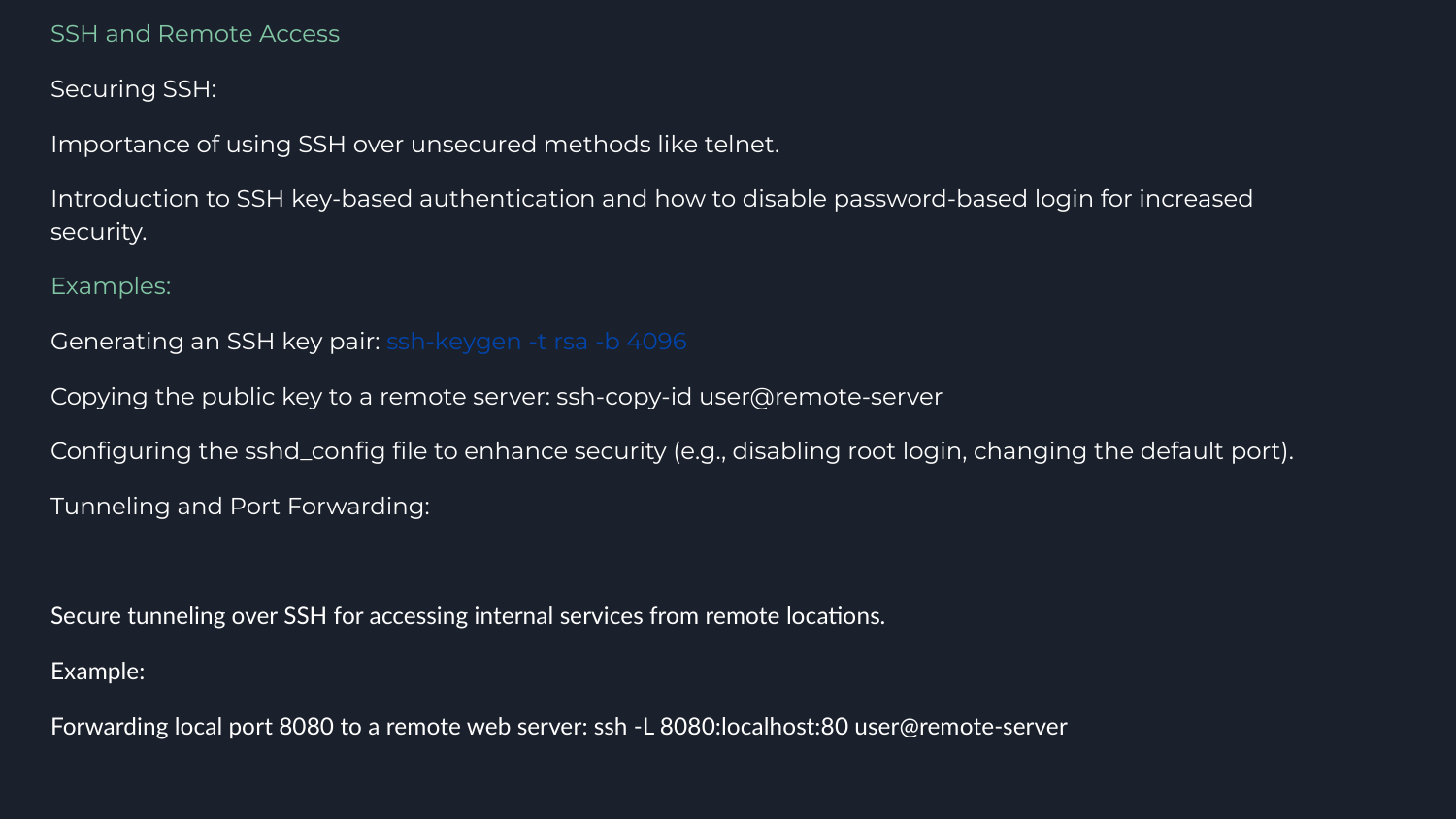

SSH and Remote Access
Securing SSH:
Importance of using SSH over unsecured methods like telnet.
Introduction to SSH key-based authentication and how to disable password-based login for increased security.
Examples:
Generating an SSH key pair: ssh-keygen -t rsa -b 4096
Copying the public key to a remote server: ssh-copy-id user@remote-server
Configuring the sshd_config file to enhance security (e.g., disabling root login, changing the default port).
Tunneling and Port Forwarding:

Secure tunneling over SSH for accessing internal services from remote locations.
Example:
Forwarding local port 8080 to a remote web server: ssh -L 8080:localhost:80 user@remote-server

Selling your idea